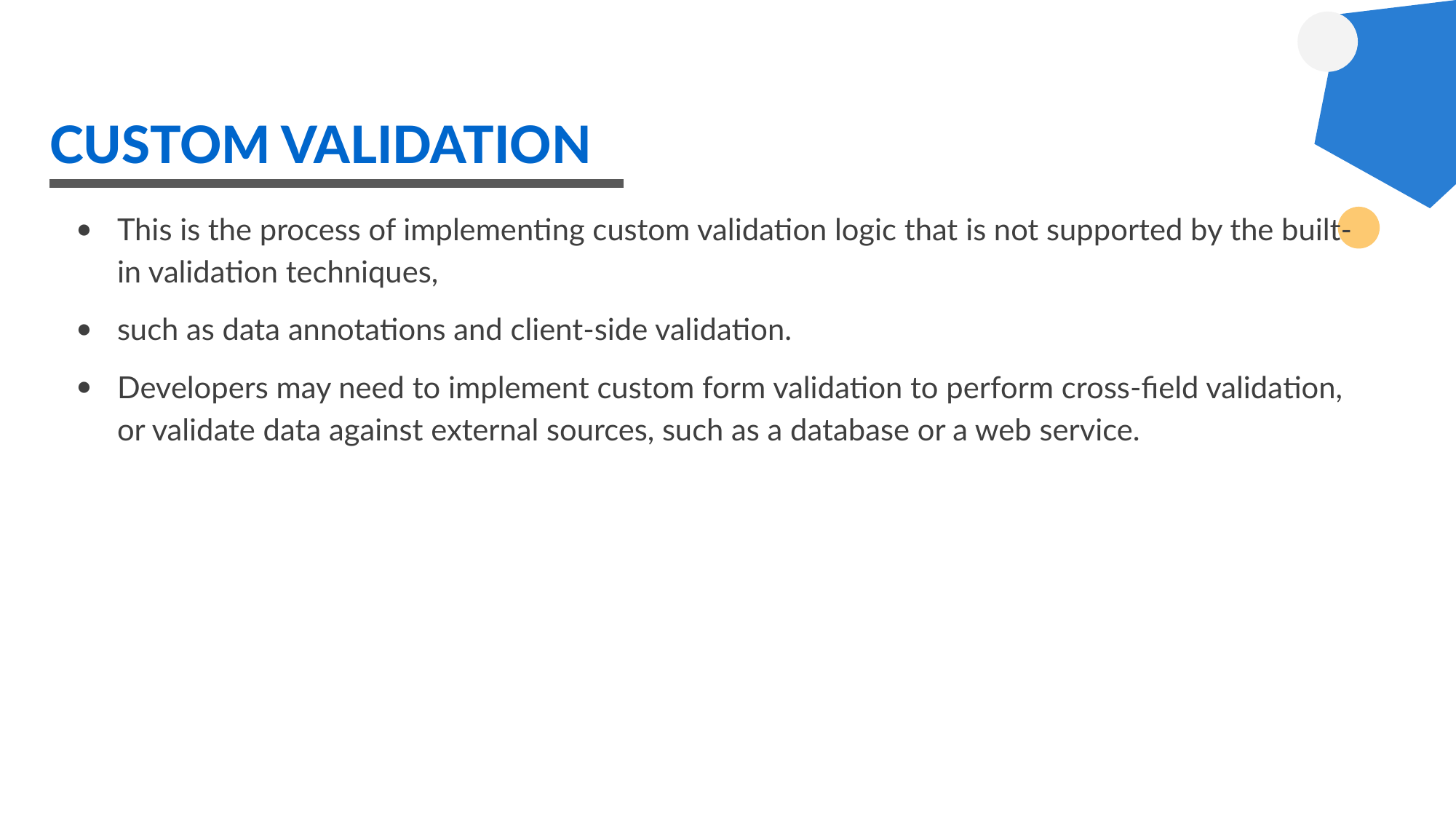

# CUSTOM VALIDATION
This is the process of implementing custom validation logic that is not supported by the built-in validation techniques,
such as data annotations and client-side validation.
Developers may need to implement custom form validation to perform cross-field validation, or validate data against external sources, such as a database or a web service.